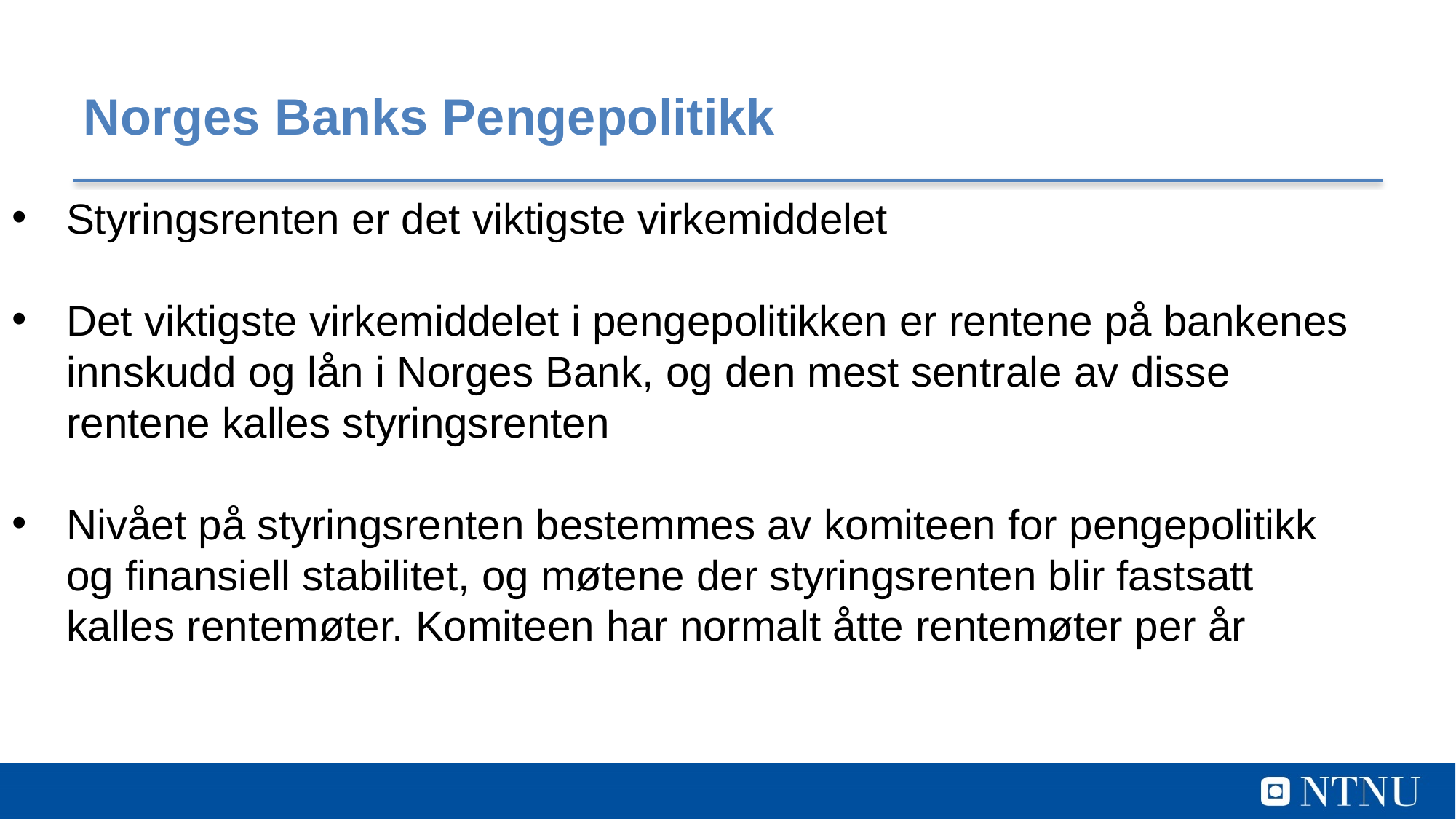

# Norges Banks Pengepolitikk
Styringsrenten er det viktigste virkemiddelet

Det viktigste virkemiddelet i pengepolitikken er rentene på bankenes innskudd og lån i Norges Bank, og den mest sentrale av disse rentene kalles styringsrenten

Nivået på styringsrenten bestemmes av komiteen for pengepolitikk og finansiell stabilitet, og møtene der styringsrenten blir fastsatt kalles rentemøter. Komiteen har normalt åtte rentemøter per år